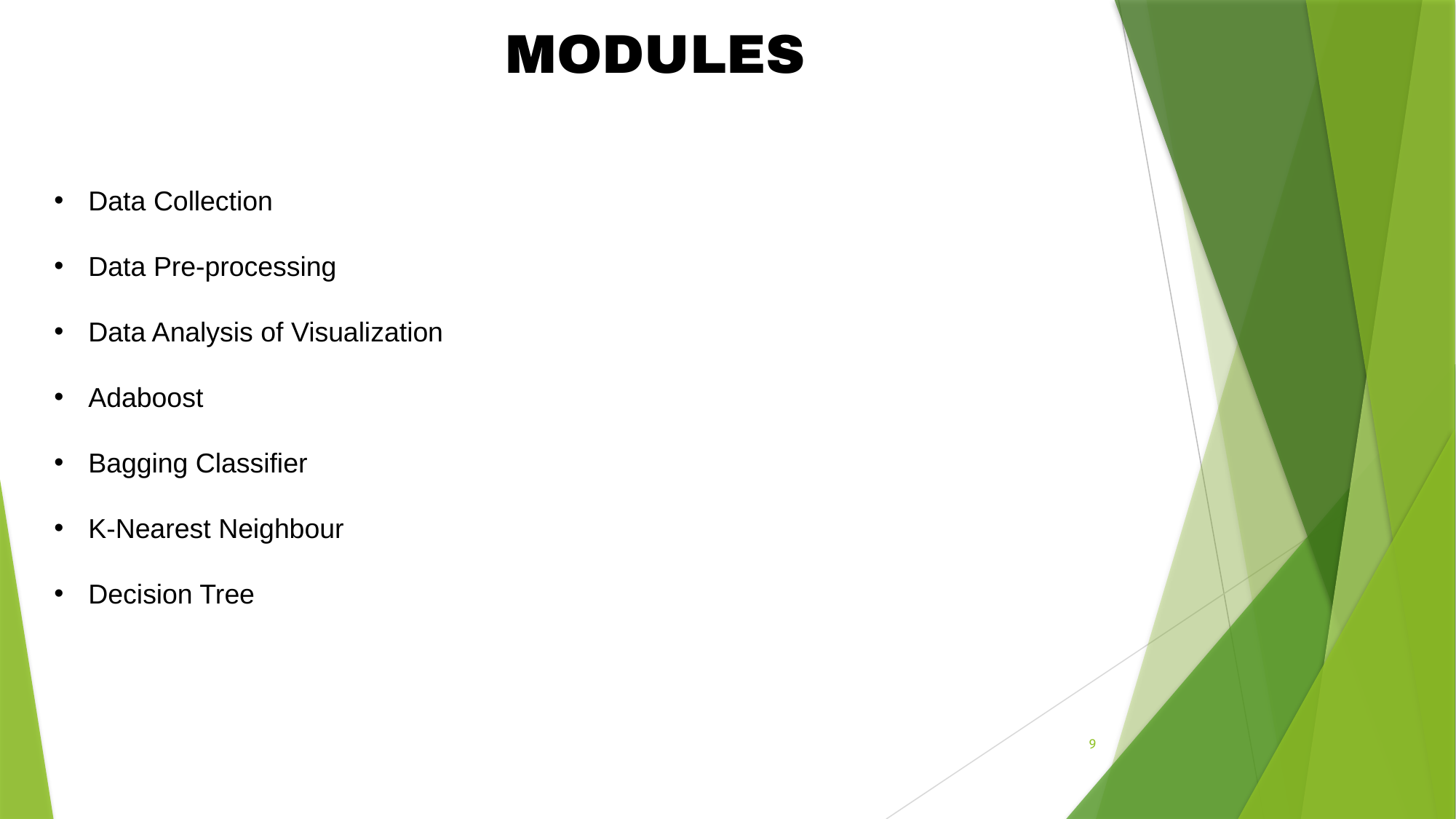

MODULES
Data Collection

Data Pre-processing

Data Analysis of Visualization

Adaboost

Bagging Classifier

K-Nearest Neighbour

Decision Tree
9